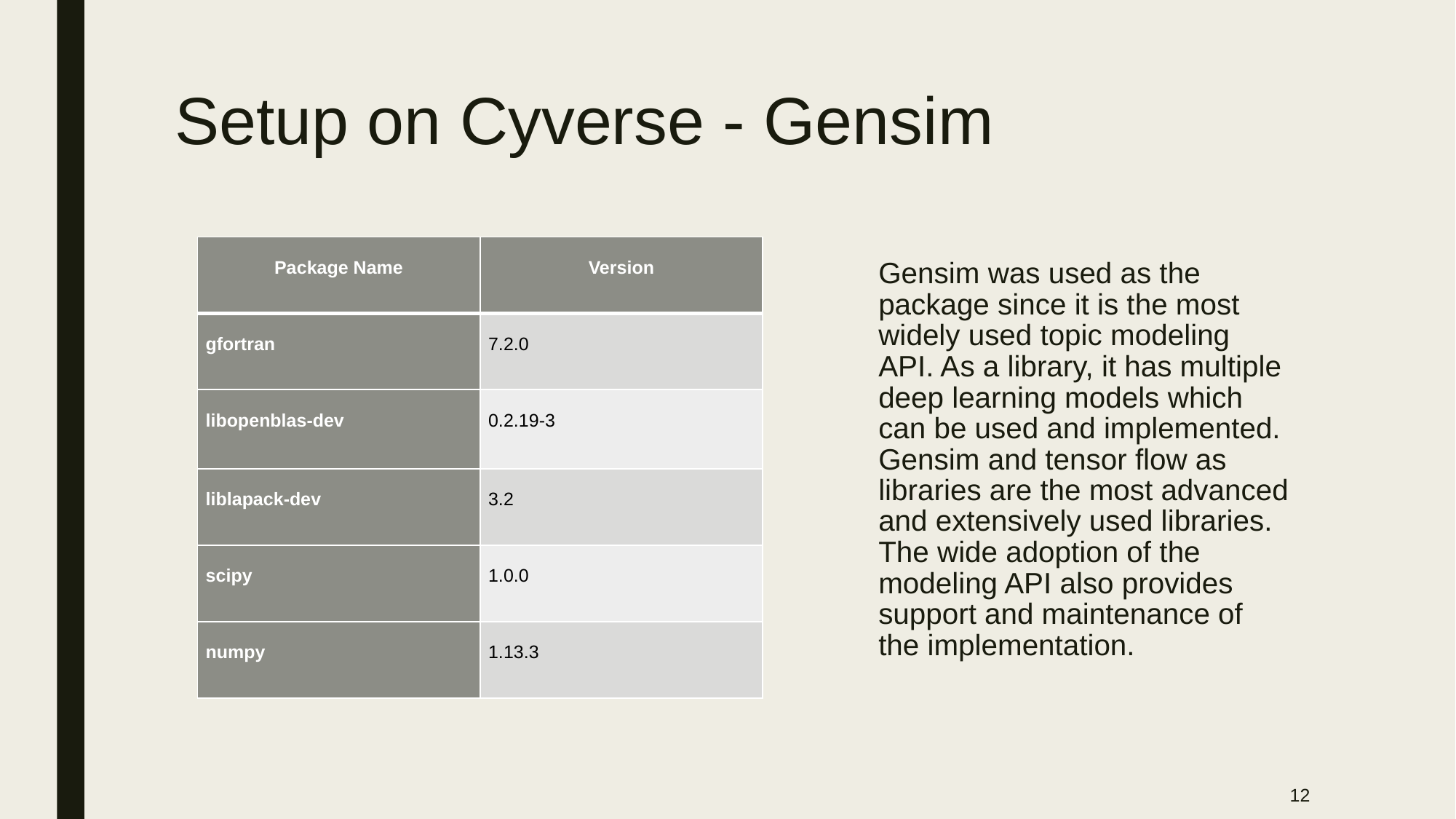

# Setup on Cyverse - Gensim
| Package Name | Version |
| --- | --- |
| gfortran | 7.2.0 |
| libopenblas-dev | 0.2.19-3 |
| liblapack-dev | 3.2 |
| scipy | 1.0.0 |
| numpy | 1.13.3 |
Gensim was used as the package since it is the most widely used topic modeling API. As a library, it has multiple deep learning models which can be used and implemented. Gensim and tensor flow as libraries are the most advanced and extensively used libraries. The wide adoption of the modeling API also provides support and maintenance of the implementation.

12